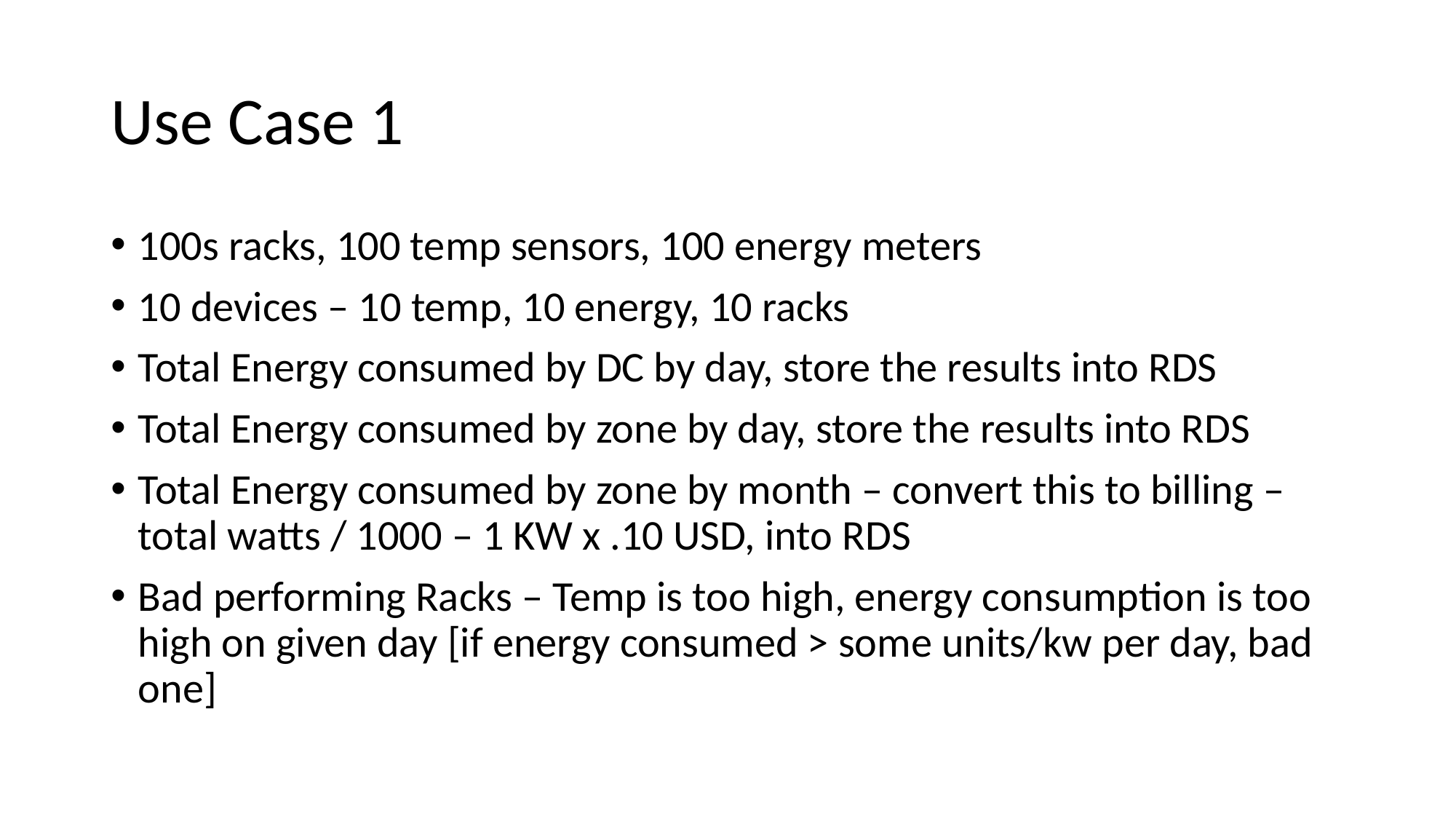

# Use Case 1
100s racks, 100 temp sensors, 100 energy meters
10 devices – 10 temp, 10 energy, 10 racks
Total Energy consumed by DC by day, store the results into RDS
Total Energy consumed by zone by day, store the results into RDS
Total Energy consumed by zone by month – convert this to billing – total watts / 1000 – 1 KW x .10 USD, into RDS
Bad performing Racks – Temp is too high, energy consumption is too high on given day [if energy consumed > some units/kw per day, bad one]